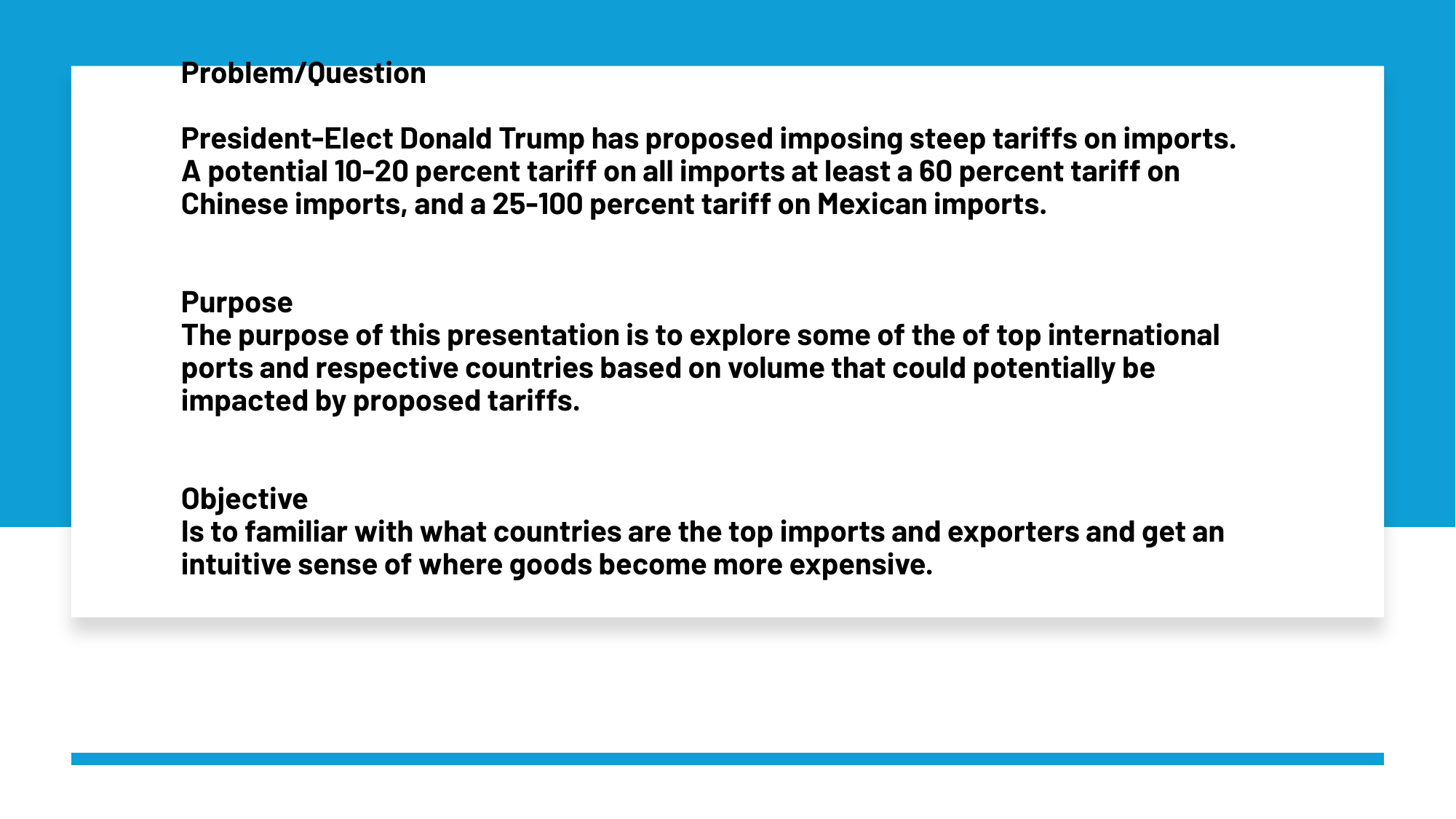

# Problem/Question President-Elect Donald Trump has proposed imposing steep tariffs on imports. A potential 10-20 percent tariff on all imports at least a 60 percent tariff on Chinese imports, and a 25-100 percent tariff on Mexican imports. Purpose The purpose of this presentation is to explore some of the of top international ports and respective countries based on volume that could potentially be impacted by proposed tariffs. Objective Is to familiar with what countries are the top imports and exporters and get an intuitive sense of where goods become more expensive.